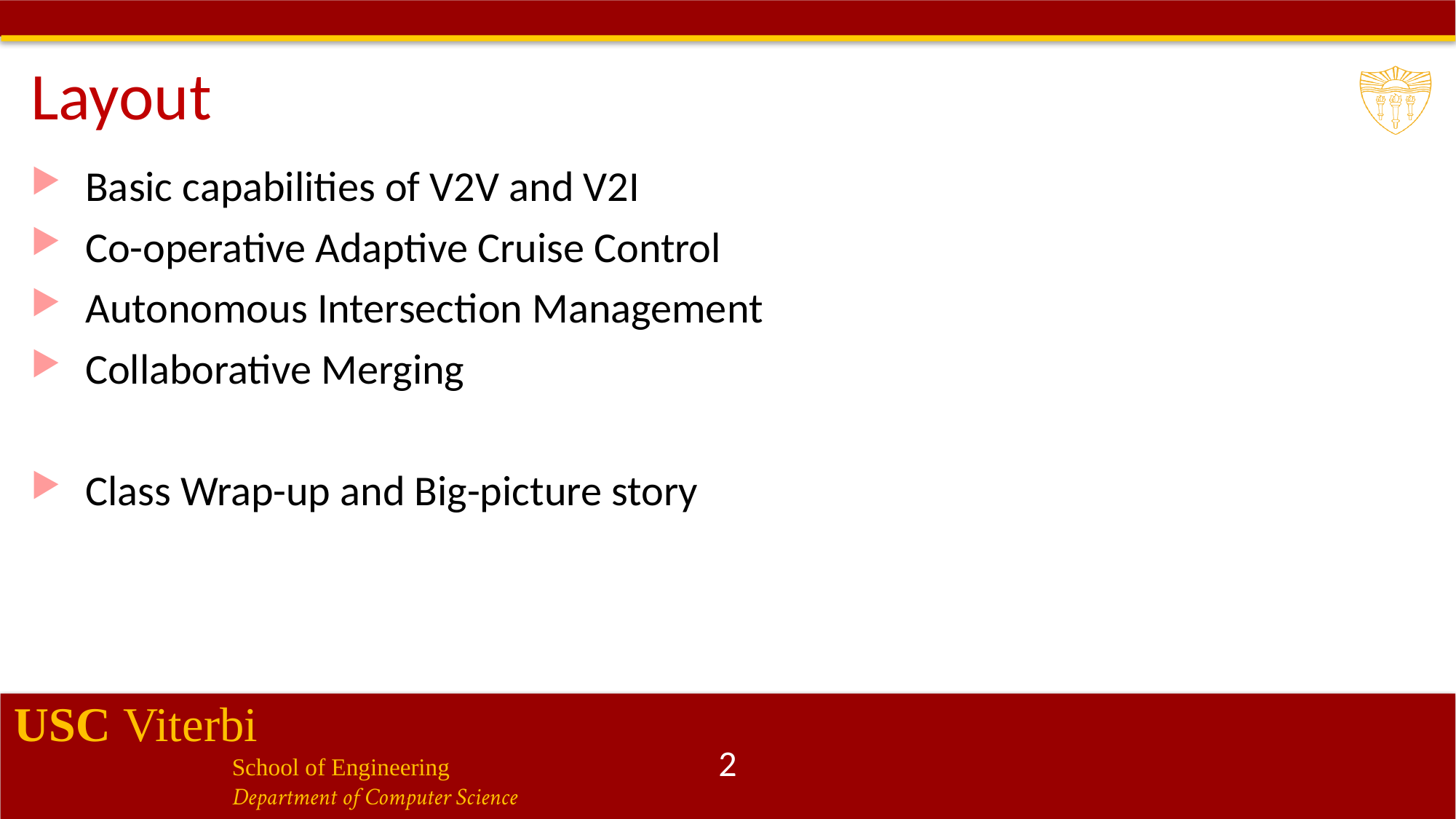

# Layout
Basic capabilities of V2V and V2I
Co-operative Adaptive Cruise Control
Autonomous Intersection Management
Collaborative Merging

Class Wrap-up and Big-picture story

2